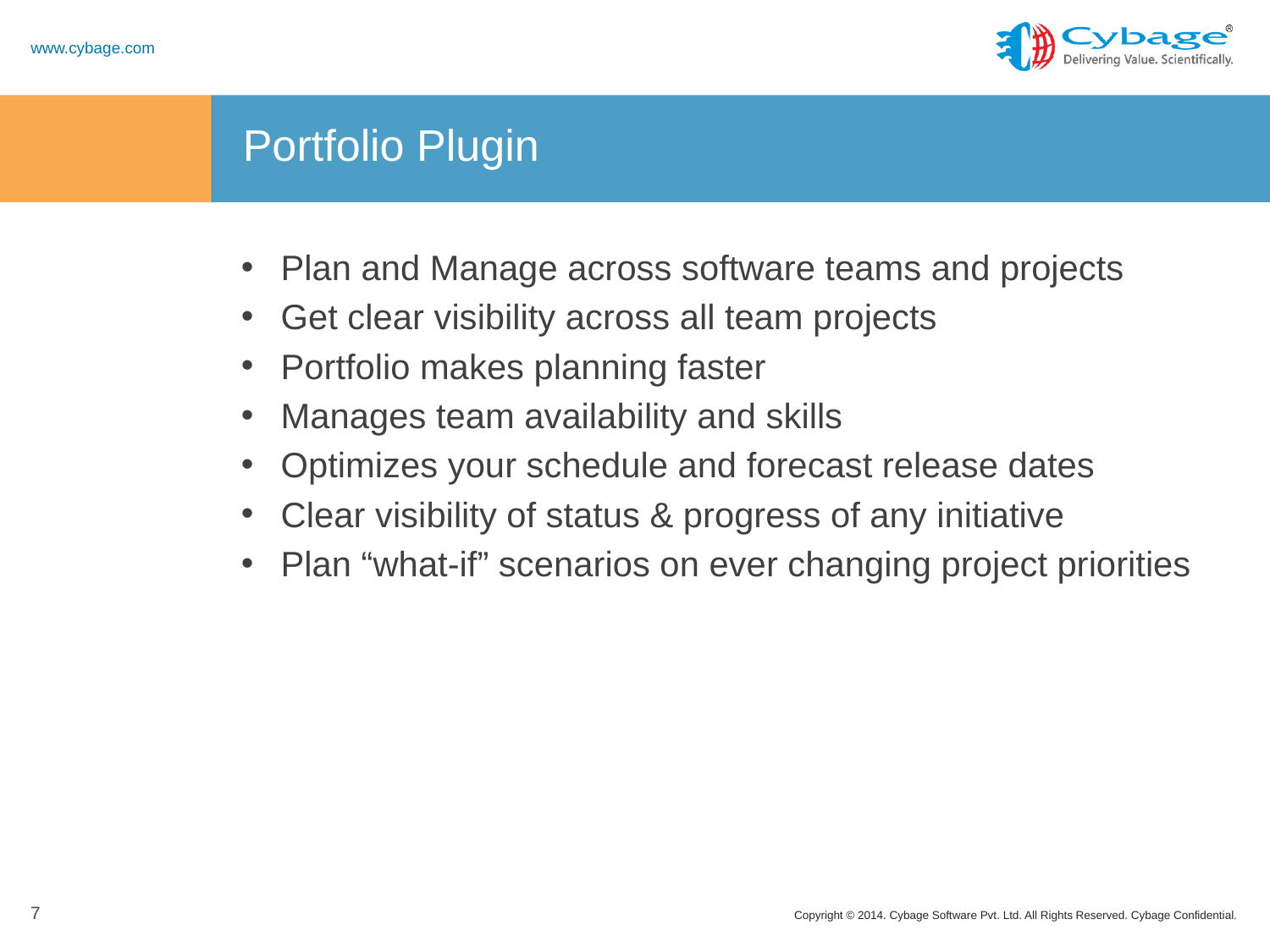

# Portfolio Plugin
Plan and Manage across software teams and projects
Get clear visibility across all team projects
Portfolio makes planning faster
Manages team availability and skills
Optimizes your schedule and forecast release dates
Clear visibility of status & progress of any initiative
Plan “what-if” scenarios on ever changing project priorities

7